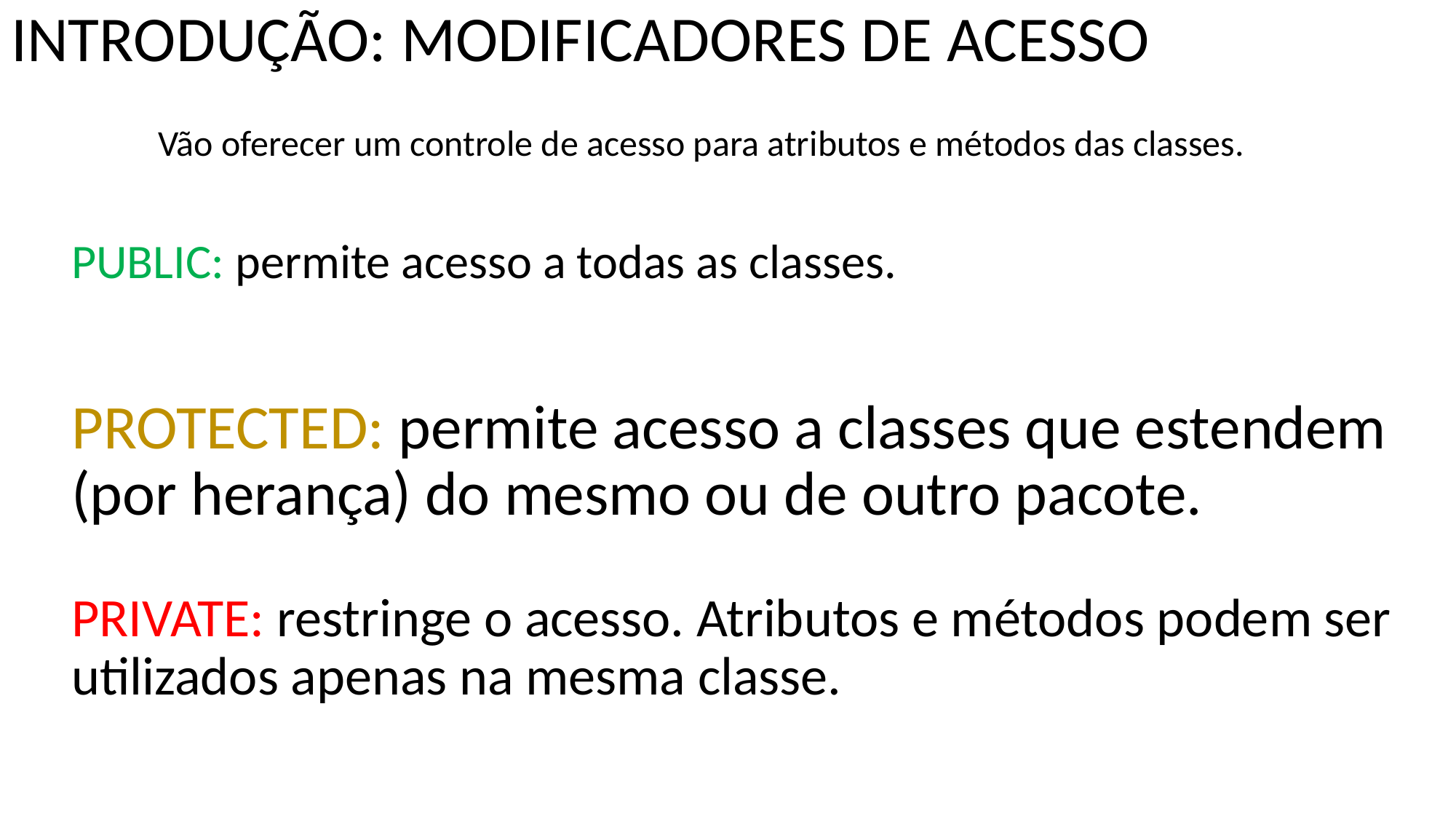

# INTRODUÇÃO: MODIFICADORES DE ACESSO
Vão oferecer um controle de acesso para atributos e métodos das classes.

PUBLIC: permite acesso a todas as classes.

PROTECTED: permite acesso a classes que estendem (por herança) do mesmo ou de outro pacote.

PRIVATE: restringe o acesso. Atributos e métodos podem ser utilizados apenas na mesma classe.